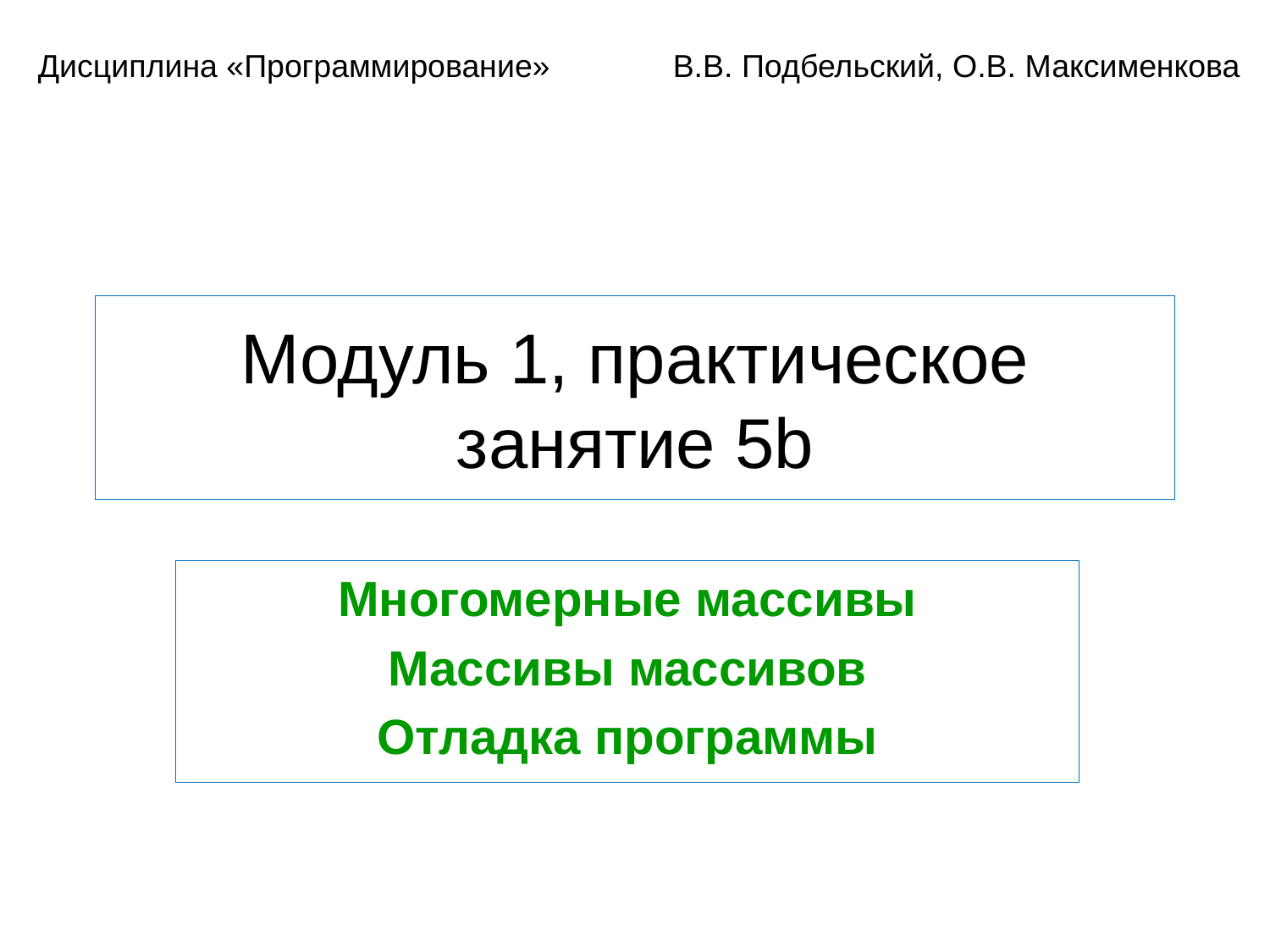

Дисциплина «Программирование»	В.В. Подбельский, О.В. Максименкова
# Модуль 1, практическое занятие 5b

Многомерные массивы
Массивы массивов
Отладка программы